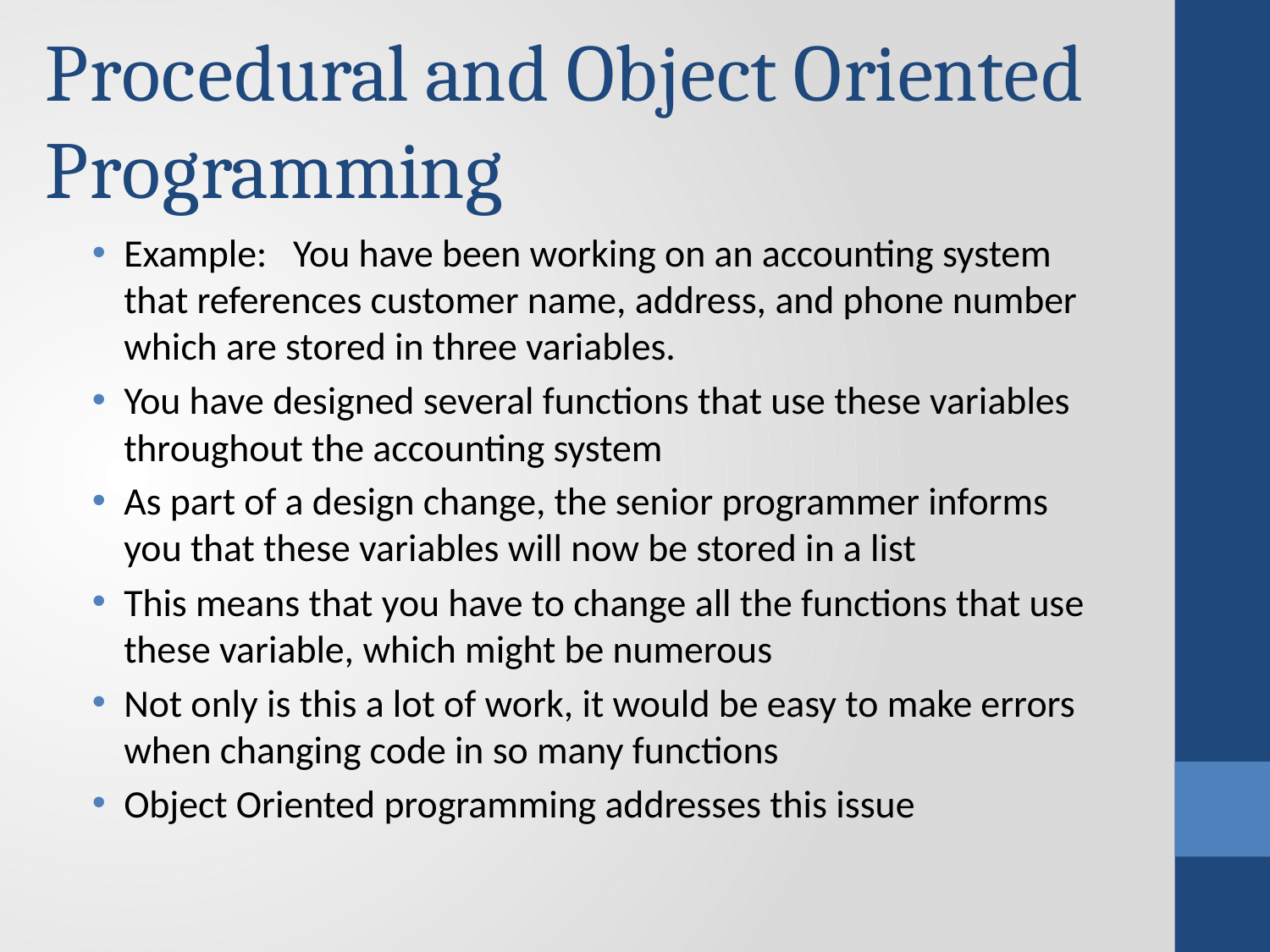

# Procedural and Object Oriented Programming
Example:   You have been working on an accounting system that references customer name, address, and phone number which are stored in three variables.
You have designed several functions that use these variables throughout the accounting system
As part of a design change, the senior programmer informs you that these variables will now be stored in a list
This means that you have to change all the functions that use these variable, which might be numerous
Not only is this a lot of work, it would be easy to make errors when changing code in so many functions
Object Oriented programming addresses this issue